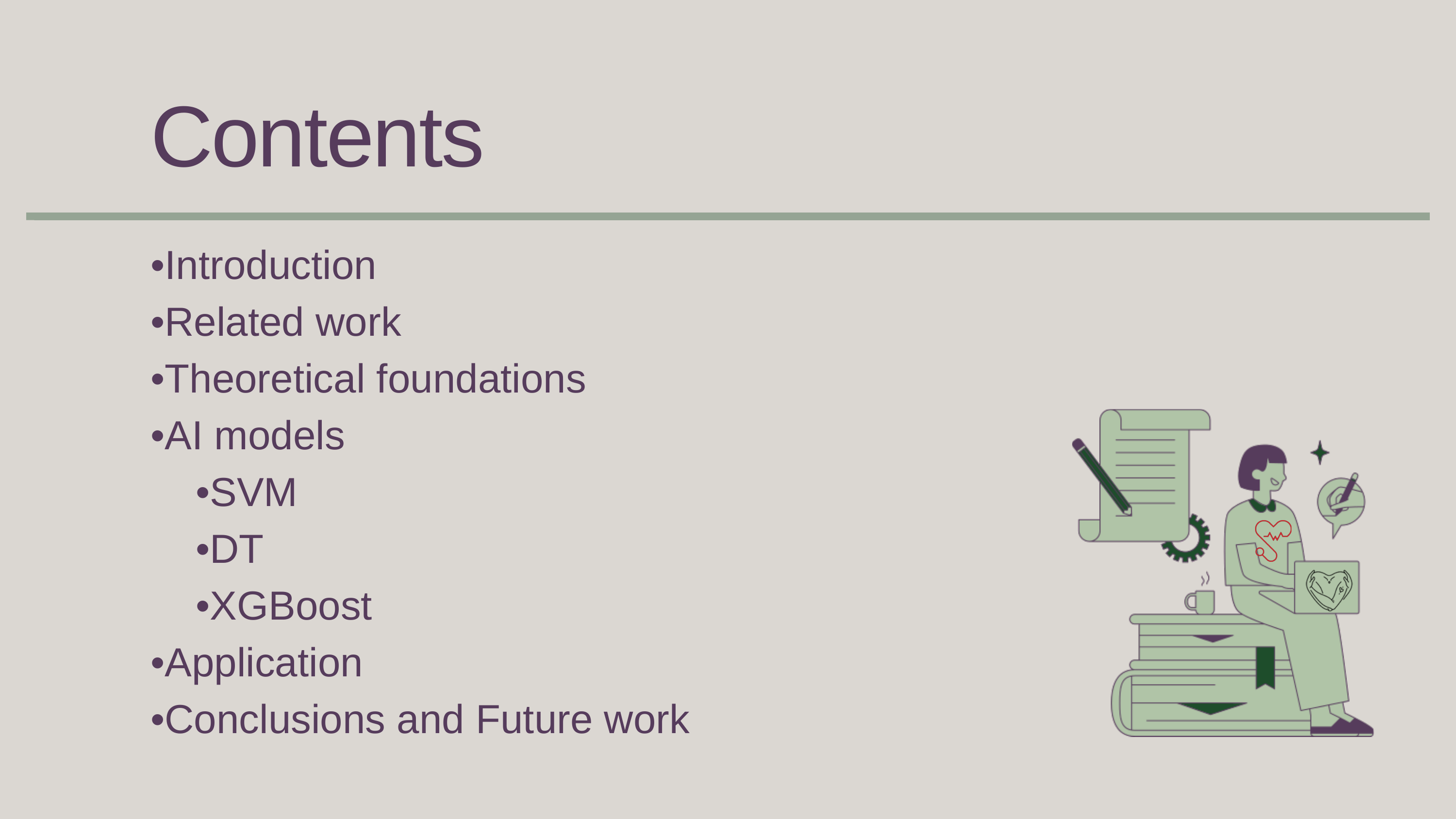

Contents

•Introduction
•Related work
•Theoretical foundations
•AI models
    •SVM
    •DT
    •XGBoost
•Application
•Conclusions and Future work